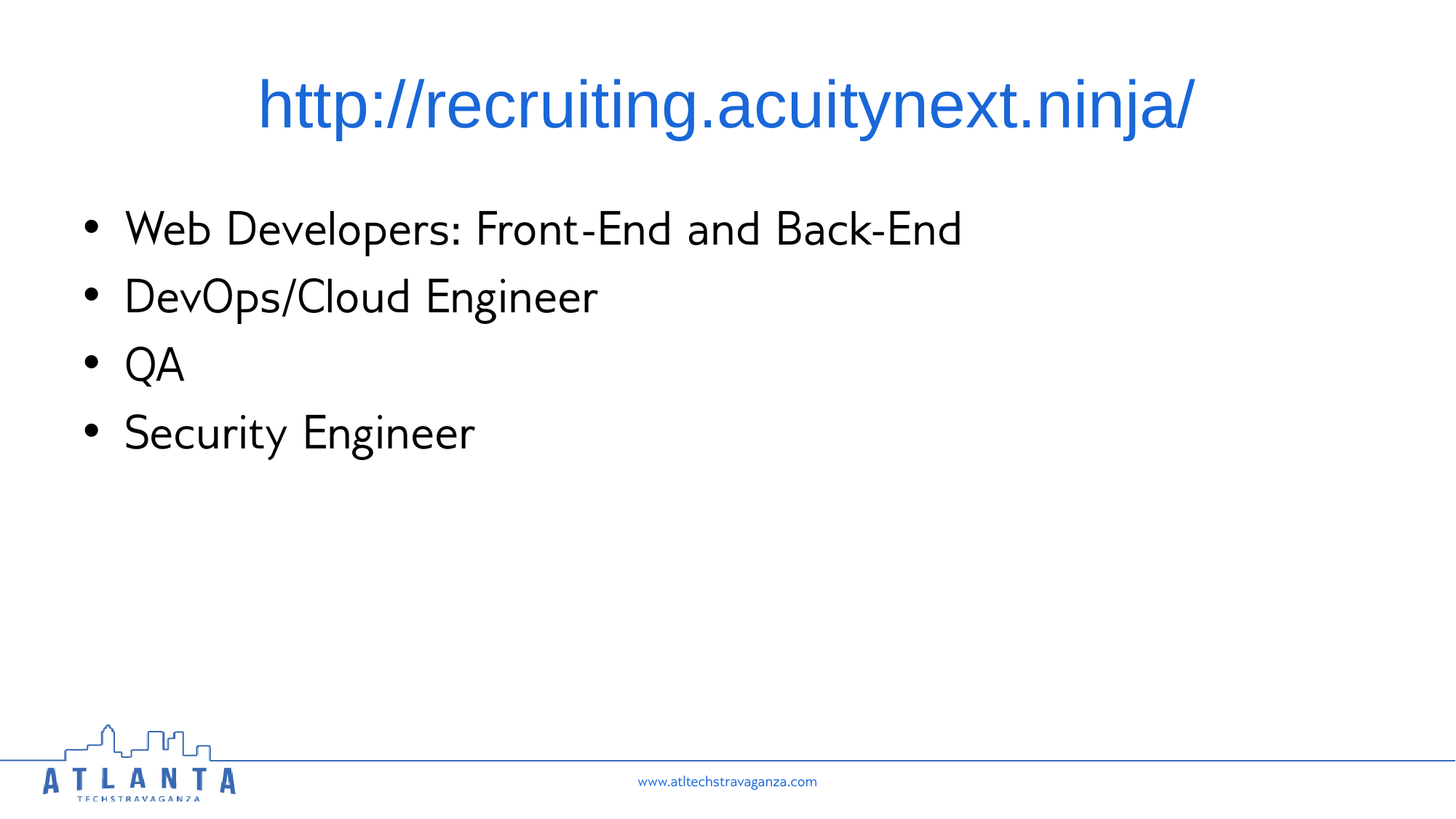

# http://recruiting.acuitynext.ninja/
Web Developers: Front-End and Back-End
DevOps/Cloud Engineer
QA
Security Engineer